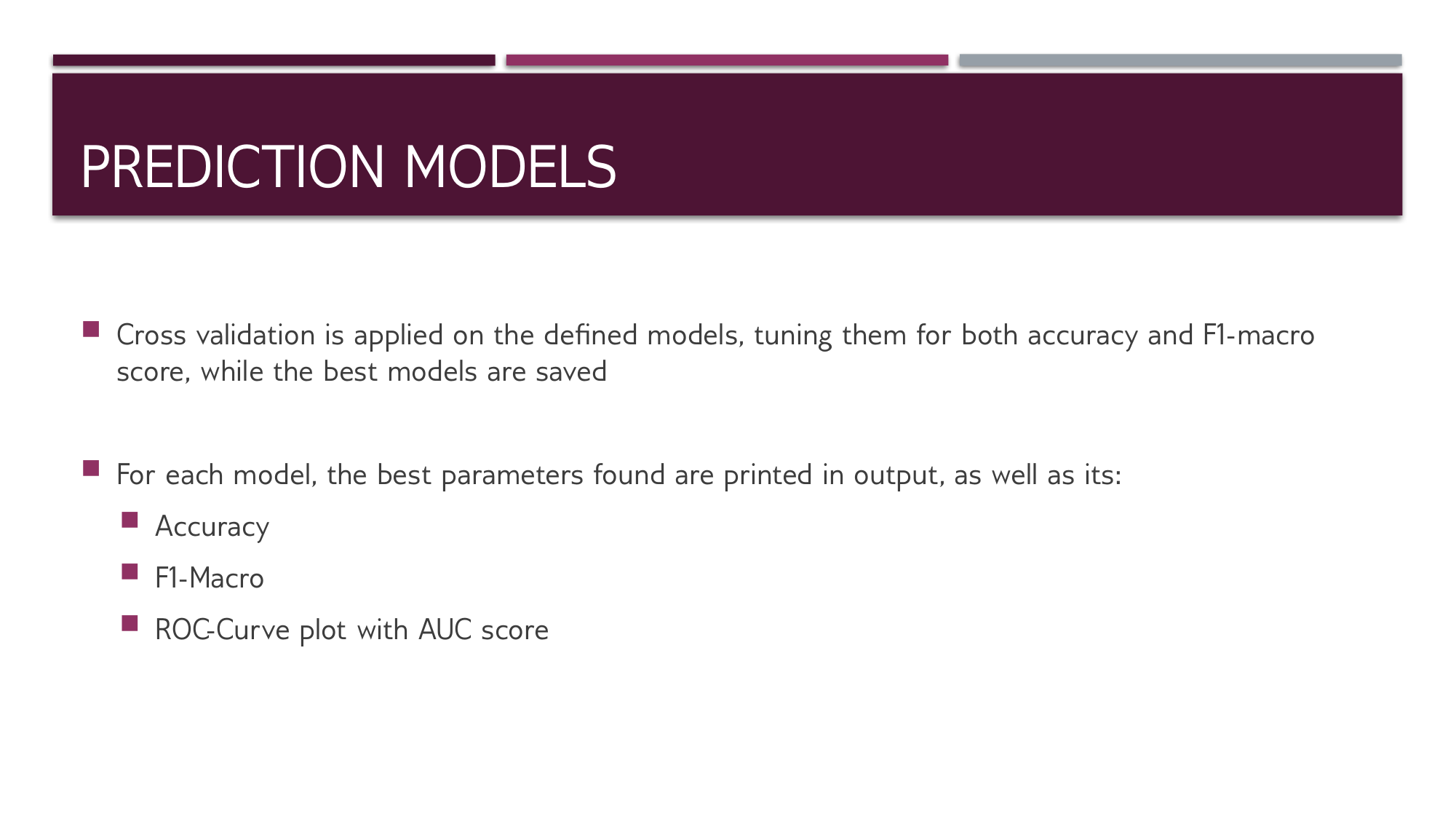

# PREDICTION MODELS
Cross validation is applied on the defined models, tuning them for both accuracy and F1-macro score, while the best models are saved

For each model, the best parameters found are printed in output, as well as its:
Accuracy
F1-Macro
ROC-Curve plot with AUC score